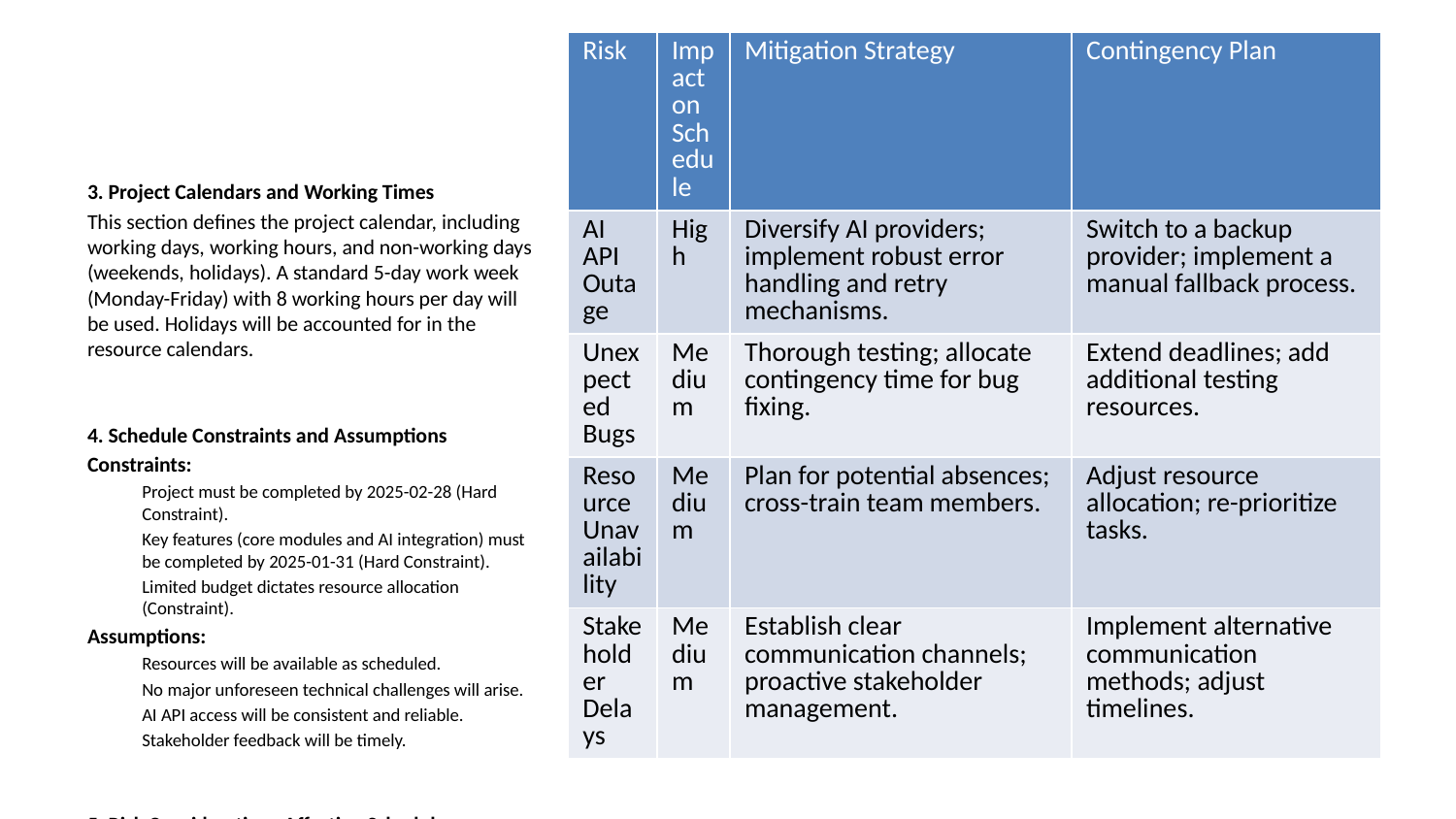

| Risk | Impact on Schedule | Mitigation Strategy | Contingency Plan |
| --- | --- | --- | --- |
| AI API Outage | High | Diversify AI providers; implement robust error handling and retry mechanisms. | Switch to a backup provider; implement a manual fallback process. |
| Unexpected Bugs | Medium | Thorough testing; allocate contingency time for bug fixing. | Extend deadlines; add additional testing resources. |
| Resource Unavailability | Medium | Plan for potential absences; cross-train team members. | Adjust resource allocation; re-prioritize tasks. |
| Stakeholder Delays | Medium | Establish clear communication channels; proactive stakeholder management. | Implement alternative communication methods; adjust timelines. |
3. Project Calendars and Working Times
This section defines the project calendar, including working days, working hours, and non-working days (weekends, holidays). A standard 5-day work week (Monday-Friday) with 8 working hours per day will be used. Holidays will be accounted for in the resource calendars.
4. Schedule Constraints and Assumptions
Constraints:
Project must be completed by 2025-02-28 (Hard Constraint).
Key features (core modules and AI integration) must be completed by 2025-01-31 (Hard Constraint).
Limited budget dictates resource allocation (Constraint).
Assumptions:
Resources will be available as scheduled.
No major unforeseen technical challenges will arise.
AI API access will be consistent and reliable.
Stakeholder feedback will be timely.
5. Risk Considerations Affecting Schedule